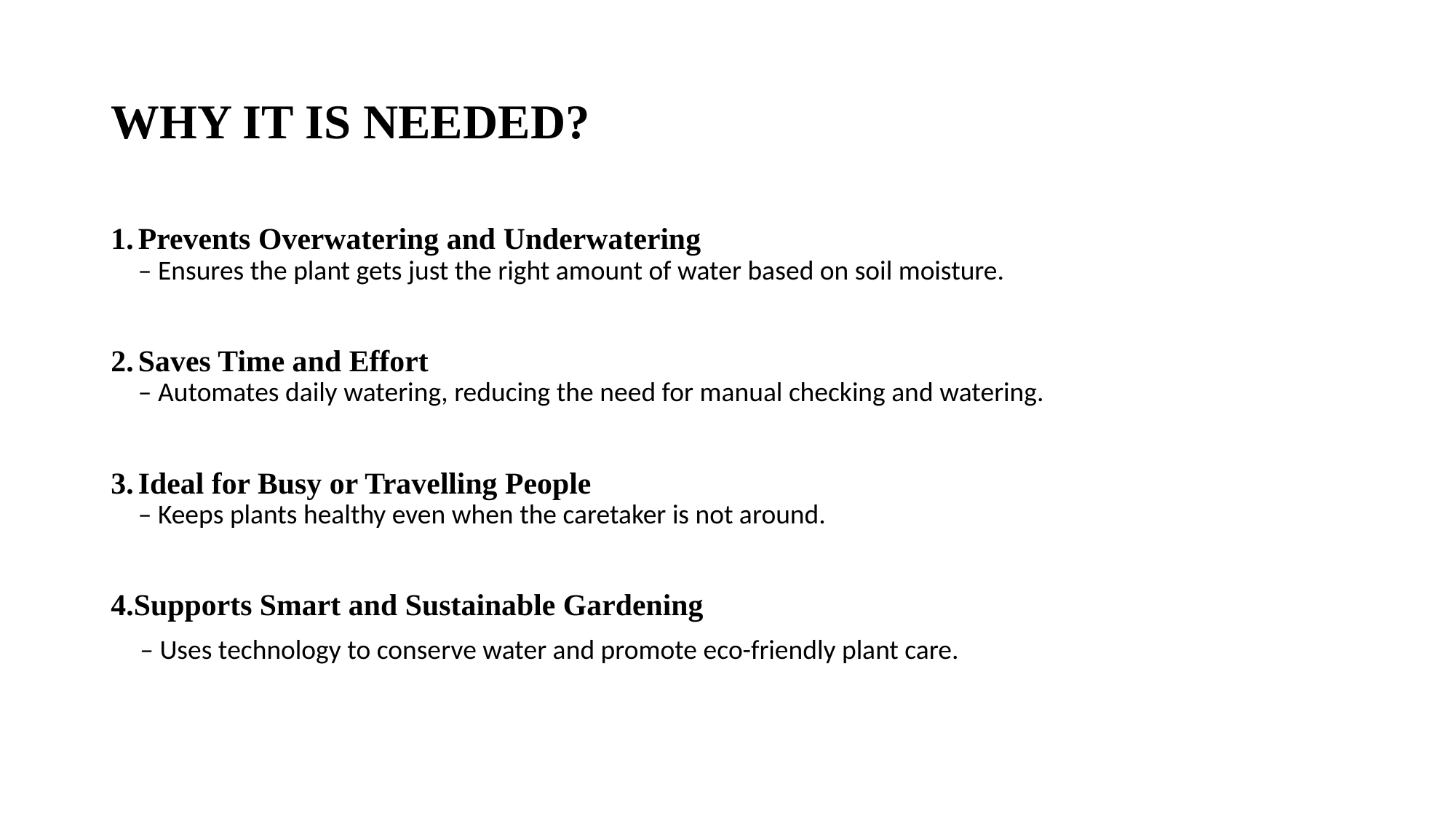

# WHY IT IS NEEDED?
Prevents Overwatering and Underwatering
– Ensures the plant gets just the right amount of water based on soil moisture.

Saves Time and Effort
– Automates daily watering, reducing the need for manual checking and watering.

Ideal for Busy or Travelling People
– Keeps plants healthy even when the caretaker is not around.

4.Supports Smart and Sustainable Gardening
   – Uses technology to conserve water and promote eco-friendly plant care.